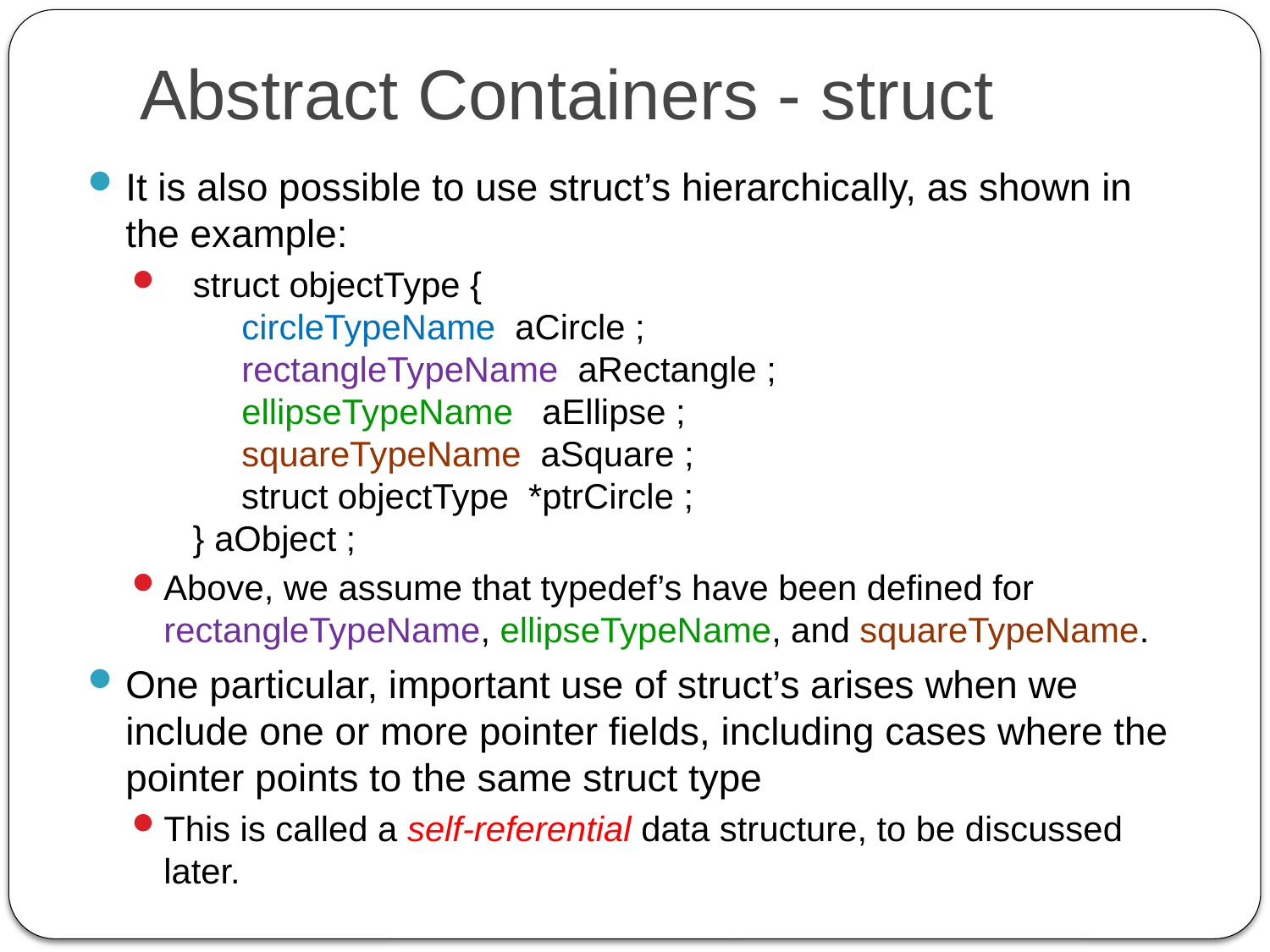

# Abstract Containers - struct
It is also possible to use struct’s hierarchically, as shown in the example:
   struct objectType {
        circleTypeName  aCircle ;
        rectangleTypeName  aRectangle ;
        ellipseTypeName   aEllipse ;
        squareTypeName  aSquare ;
        struct objectType  *ptrCircle ;
   } aObject ;
Above, we assume that typedef’s have been defined for rectangleTypeName, ellipseTypeName, and squareTypeName.
One particular, important use of struct’s arises when we include one or more pointer fields, including cases where the pointer points to the same struct type
This is called a self-referential data structure, to be discussed later.